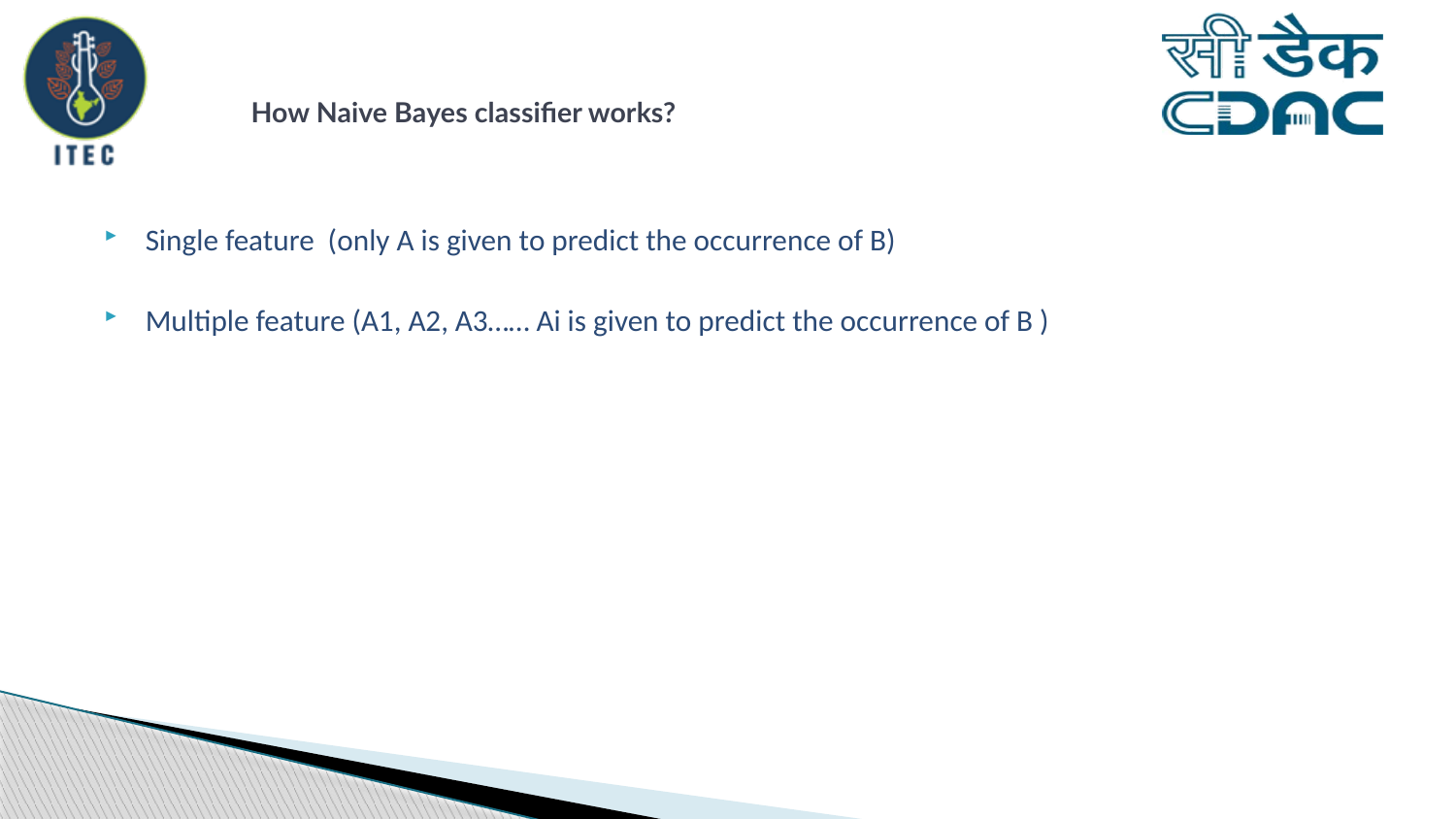

# How Naive Bayes classifier works?
Single feature  (only A is given to predict the occurrence of B)
Multiple feature (A1, A2, A3…… Ai is given to predict the occurrence of B )